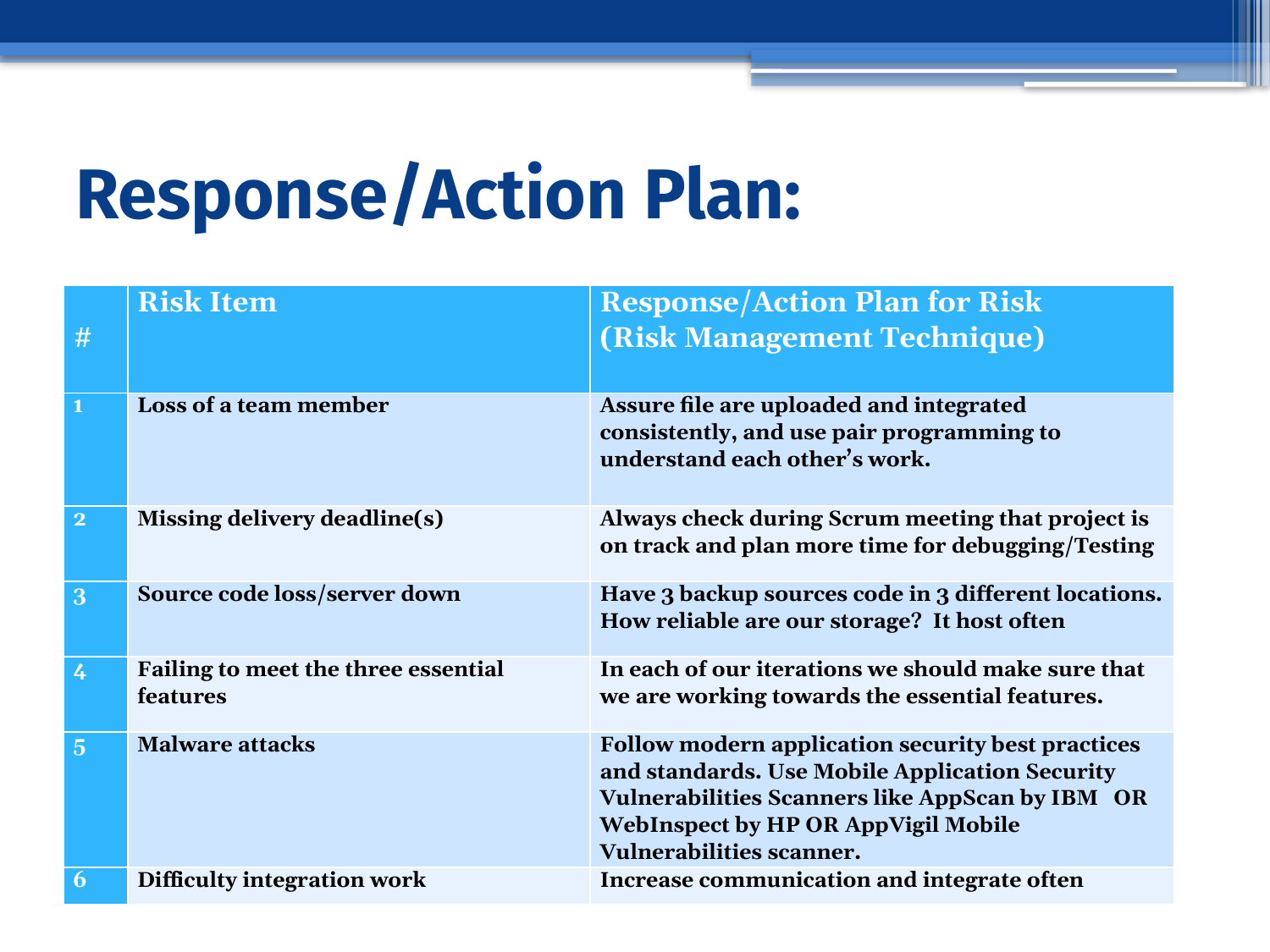

# Response/Action Plan:
| # | Risk Item | Response/Action Plan for Risk (Risk Management Technique) |
| --- | --- | --- |
| 1 | Loss of a team member | Assure file are uploaded and integrated consistently, and use pair programming to understand each other’s work. |
| 2 | Missing delivery deadline(s) | Always check during Scrum meeting that project is on track and plan more time for debugging/Testing |
| 3 | Source code loss/server down | Have 3 backup sources code in 3 different locations. How reliable are our storage? It host often |
| 4 | Failing to meet the three essential features | In each of our iterations we should make sure that we are working towards the essential features. |
| 5 | Malware attacks | Follow modern application security best practices and standards. Use Mobile Application Security Vulnerabilities Scanners like AppScan by IBM OR WebInspect by HP OR AppVigil Mobile Vulnerabilities scanner. |
| 6 | Difficulty integration work | Increase communication and integrate often |